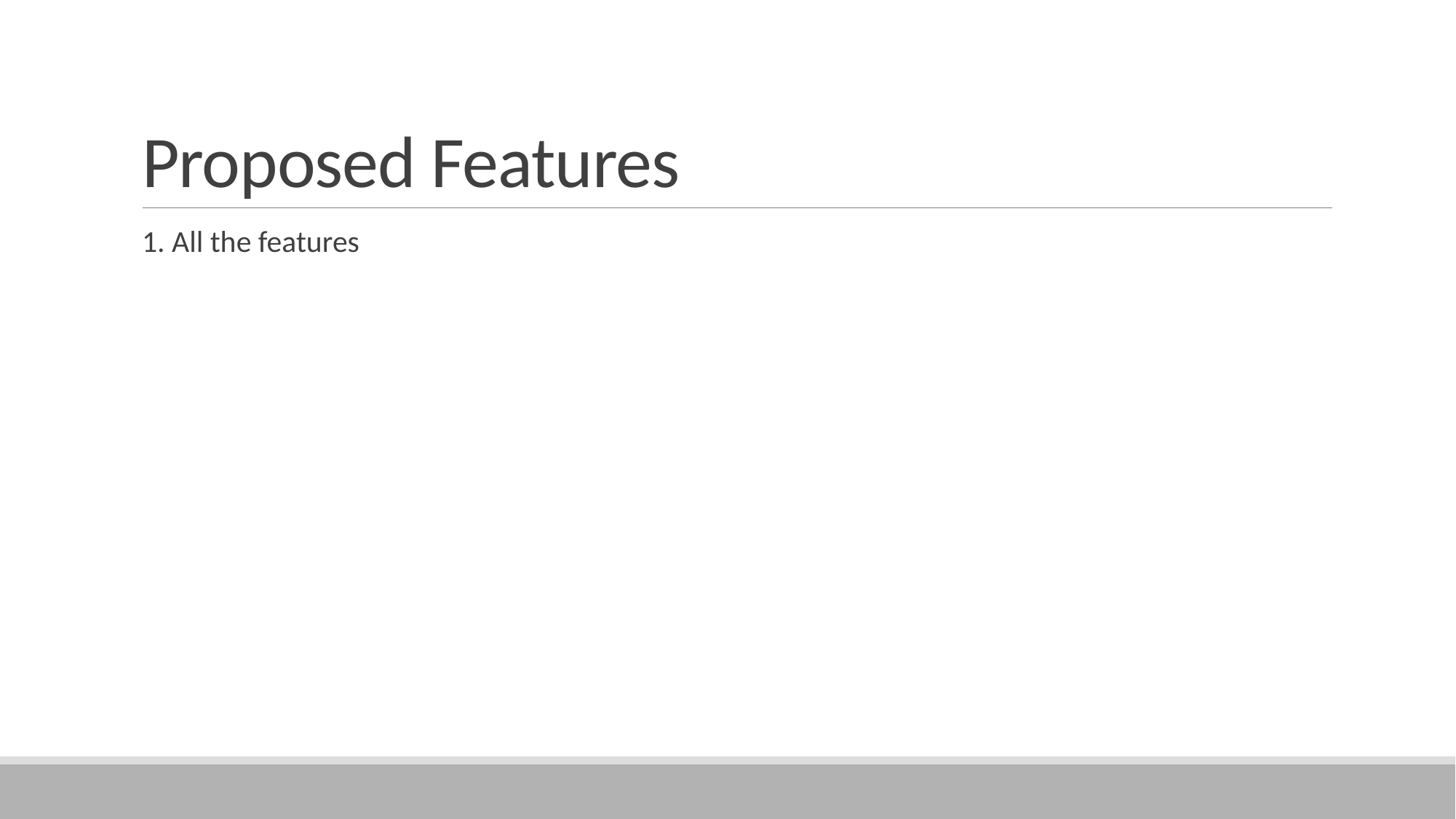

# Proposed Features
1. All the features